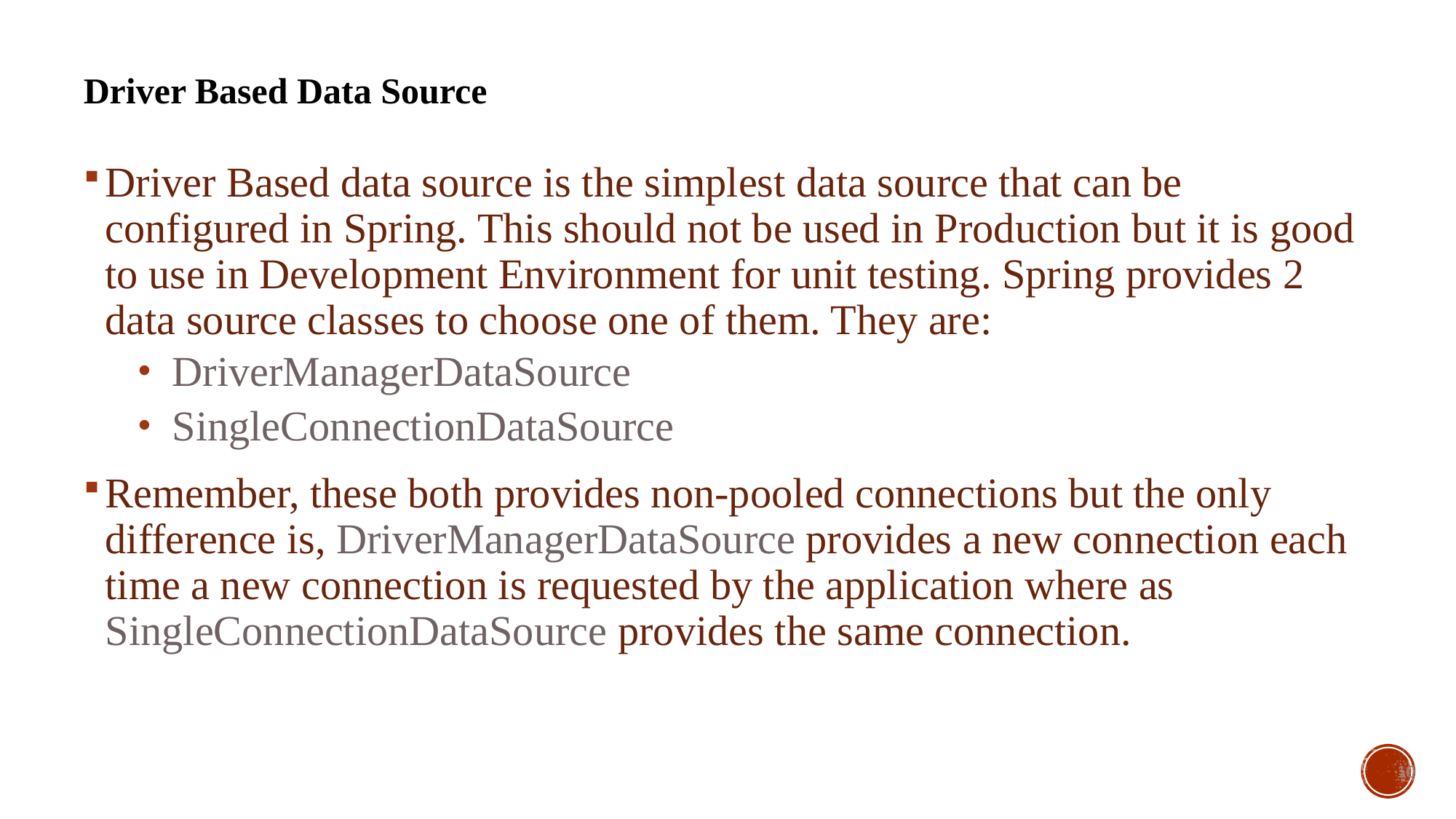

# Driver Based Data Source
Driver Based data source is the simplest data source that can be configured in Spring. This should not be used in Production but it is good to use in Development Environment for unit testing. Spring provides 2 data source classes to choose one of them. They are:
DriverManagerDataSource
SingleConnectionDataSource
Remember, these both provides non-pooled connections but the only difference is, DriverManagerDataSource provides a new connection each time a new connection is requested by the application where as SingleConnectionDataSource provides the same connection.
10